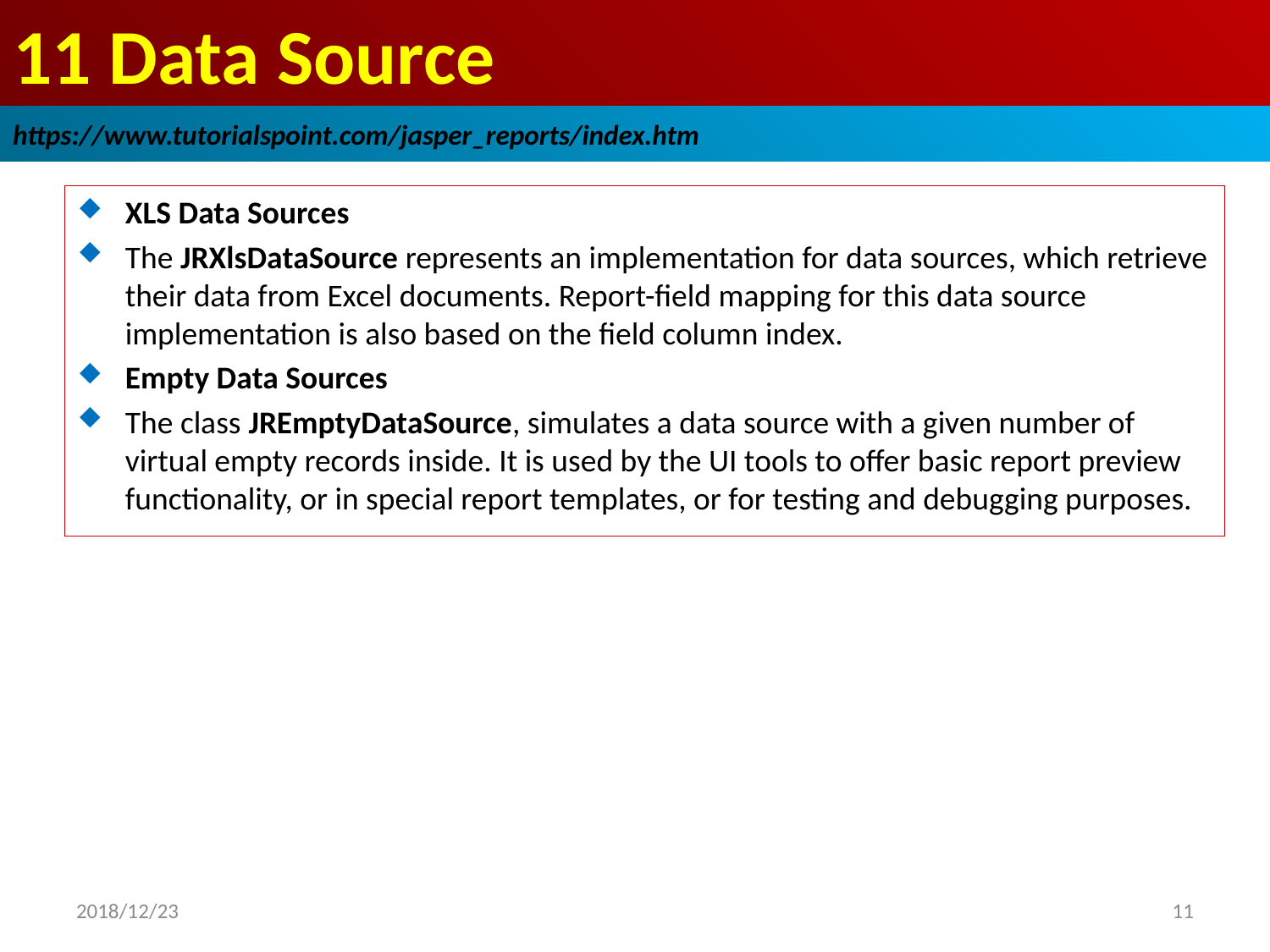

# 11 Data Source
https://www.tutorialspoint.com/jasper_reports/index.htm
XLS Data Sources
The JRXlsDataSource represents an implementation for data sources, which retrieve their data from Excel documents. Report-field mapping for this data source implementation is also based on the field column index.
Empty Data Sources
The class JREmptyDataSource, simulates a data source with a given number of virtual empty records inside. It is used by the UI tools to offer basic report preview functionality, or in special report templates, or for testing and debugging purposes.
2018/12/23
11